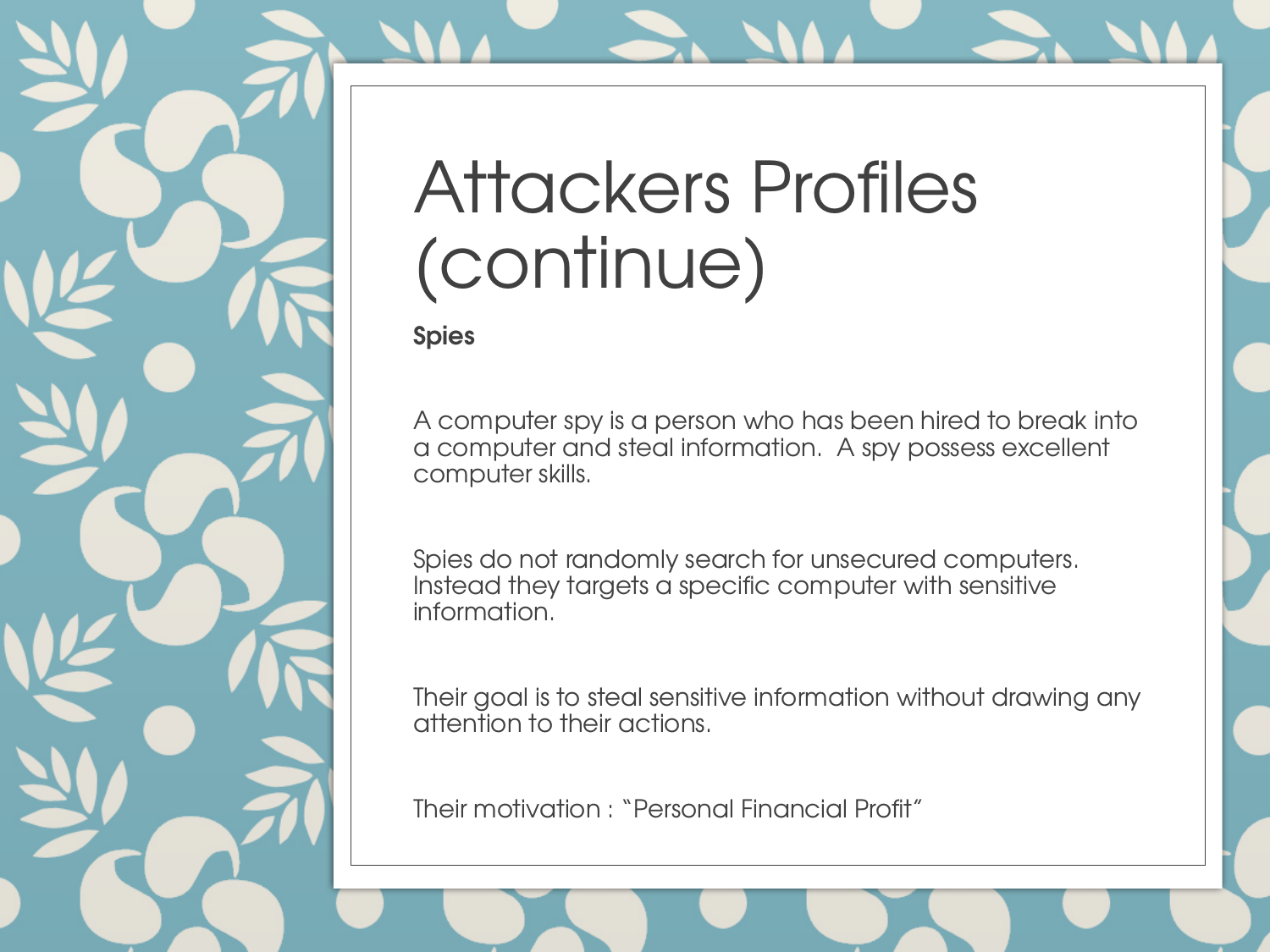

# Attackers Profiles (continue)
Spies

A computer spy is a person who has been hired to break into a computer and steal information.  A spy possess excellent computer skills.

Spies do not randomly search for unsecured computers.  Instead they targets a specific computer with sensitive information.

Their goal is to steal sensitive information without drawing any attention to their actions.

Their motivation : “Personal Financial Profit”